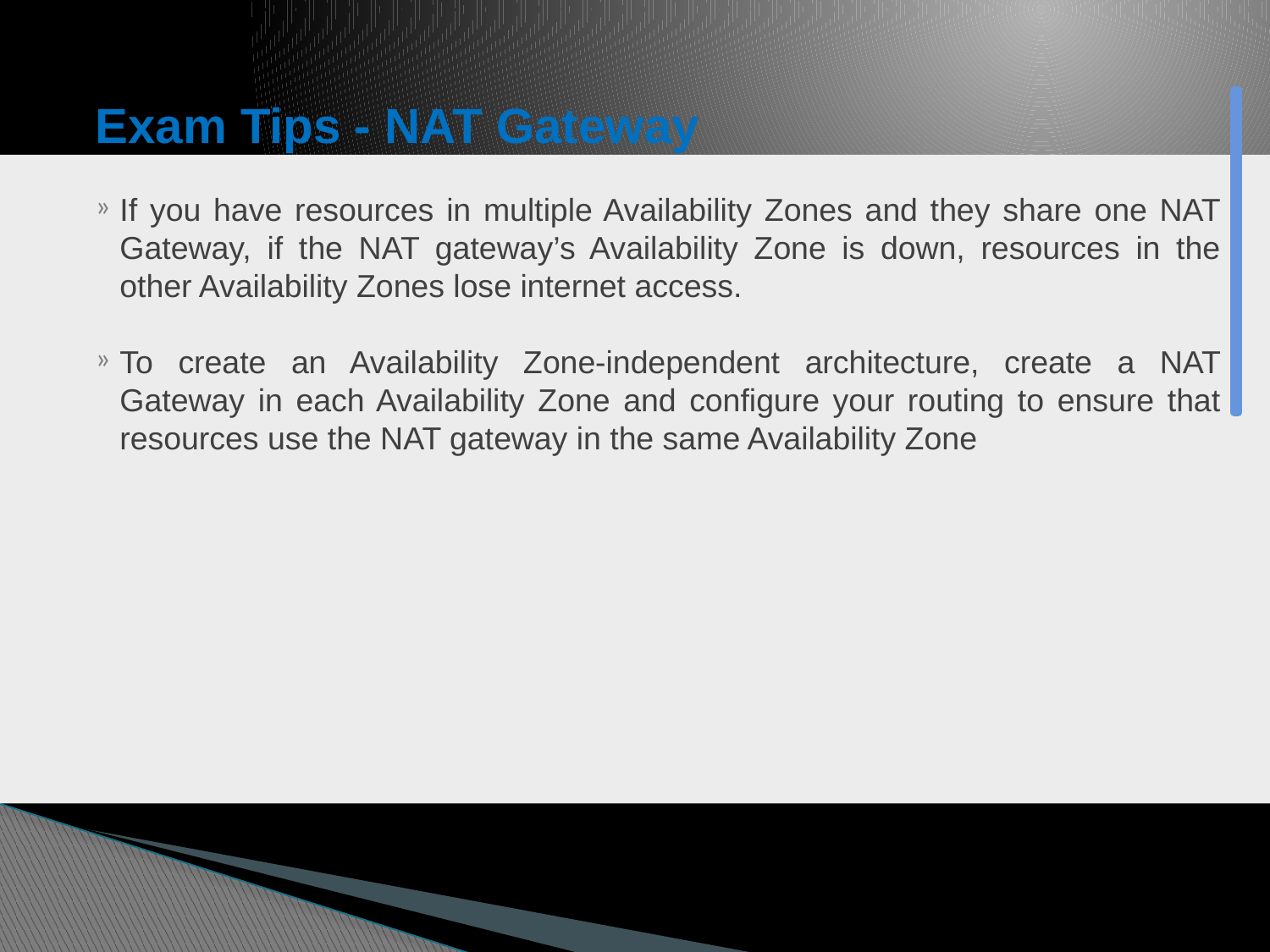

# Exam Tips - NAT Gateway

If you have resources in multiple Availability Zones and they share one NAT Gateway, if the NAT gateway’s Availability Zone is down, resources in the other Availability Zones lose internet access.

To create an Availability Zone-independent architecture, create a NAT Gateway in each Availability Zone and configure your routing to ensure that resources use the NAT gateway in the same Availability Zone